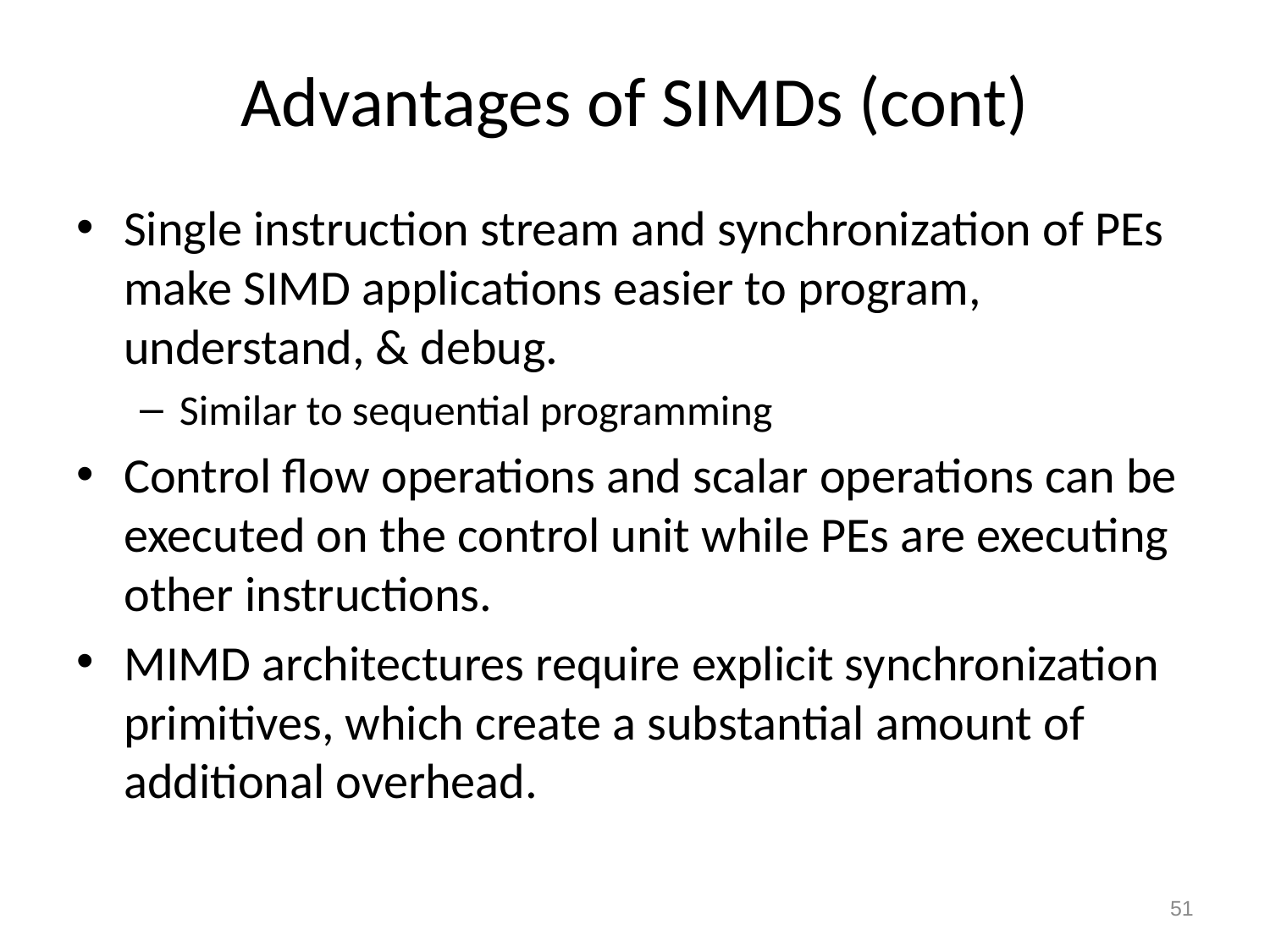

# Advantages of SIMDs (cont)
Single instruction stream and synchronization of PEs make SIMD applications easier to program, understand, & debug.
Similar to sequential programming
Control flow operations and scalar operations can be executed on the control unit while PEs are executing other instructions.
MIMD architectures require explicit synchronization primitives, which create a substantial amount of additional overhead.
51